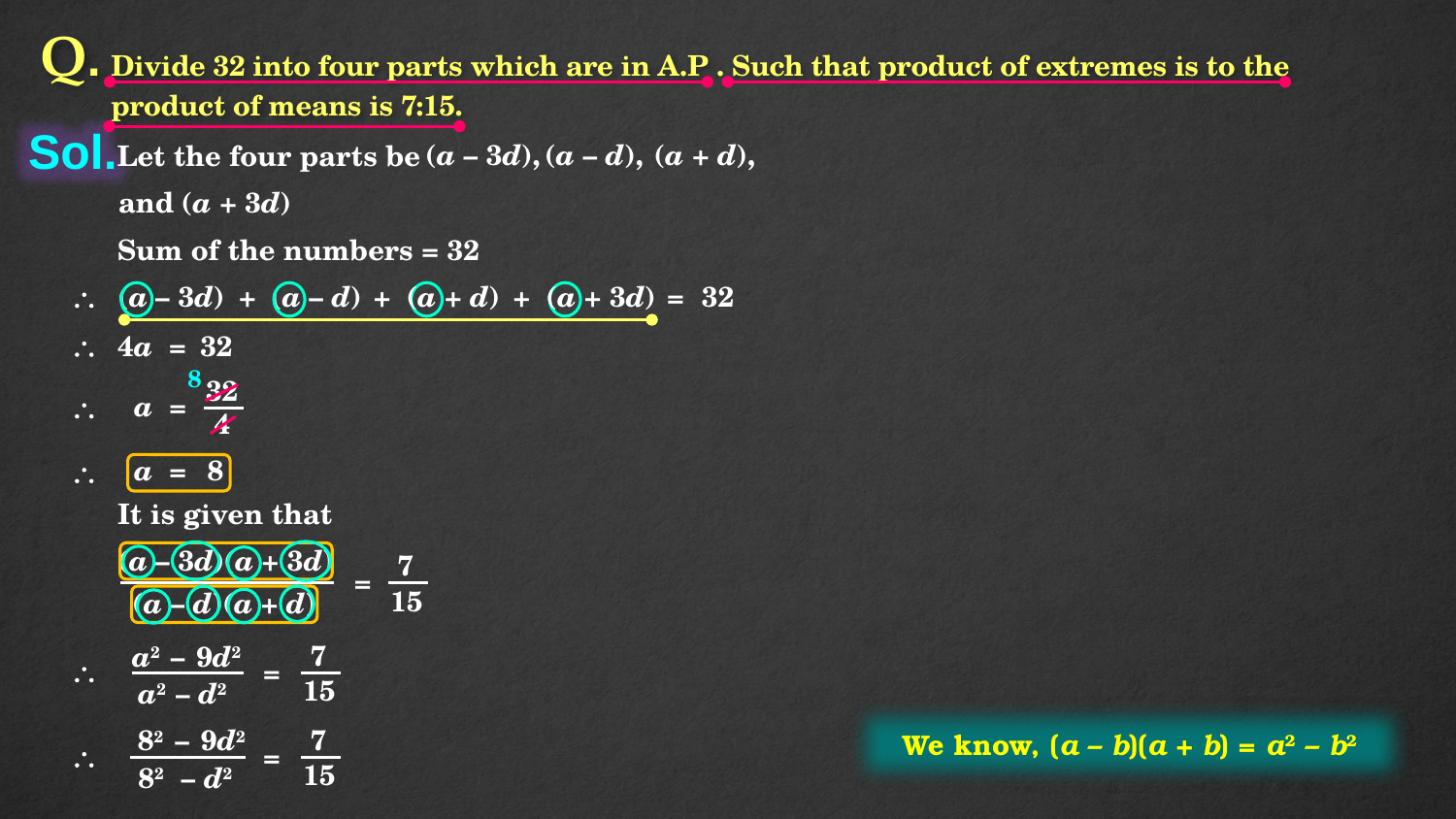

Q. Divide 32 into four parts which are in A.P . Such that product of extremes is to the
         product of means is 7:15.
Sol.
(a – 3d),
(a – d),
(a + d),
Let the four parts be
and
(a + 3d)
Sum of the numbers = 32
(a – 3d)
+
(a – d)
+
(a + d)
+
(a + 3d)
=
32
∴

4a  =
32
∴
8
32
a  =
∴
4
a  =
8
∴

It is given that
(a – 3d)
(a + 3d)
7

=
15
(a – d)
(a + d)

7
15
a2
–
9d2
∴
=
a2
–
d2
We know, (a – b)(a + b) = a2 – b2
7
15
82
–
9d2
=
∴
82
–
d2